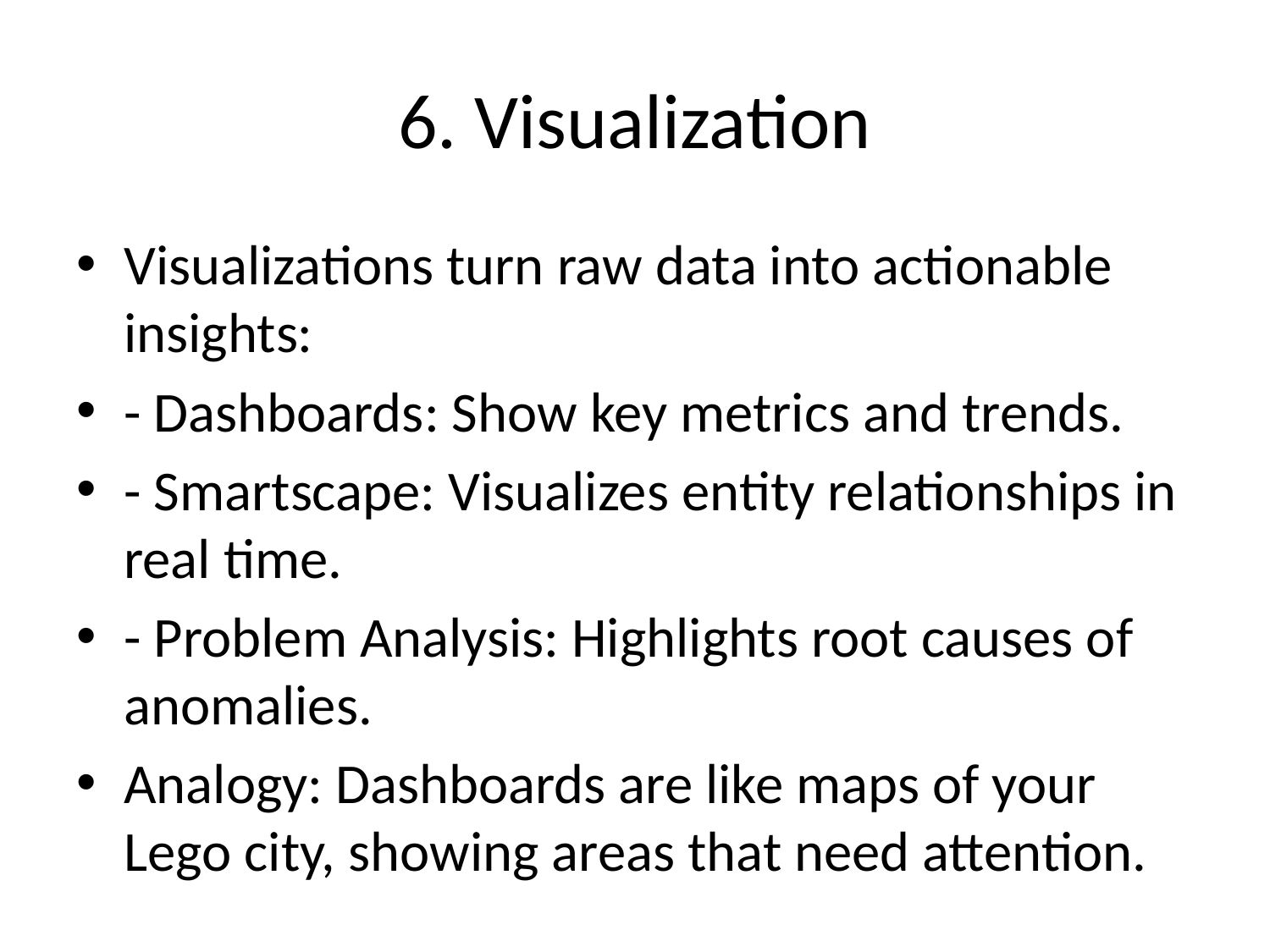

# 6. Visualization
Visualizations turn raw data into actionable insights:
- Dashboards: Show key metrics and trends.
- Smartscape: Visualizes entity relationships in real time.
- Problem Analysis: Highlights root causes of anomalies.
Analogy: Dashboards are like maps of your Lego city, showing areas that need attention.